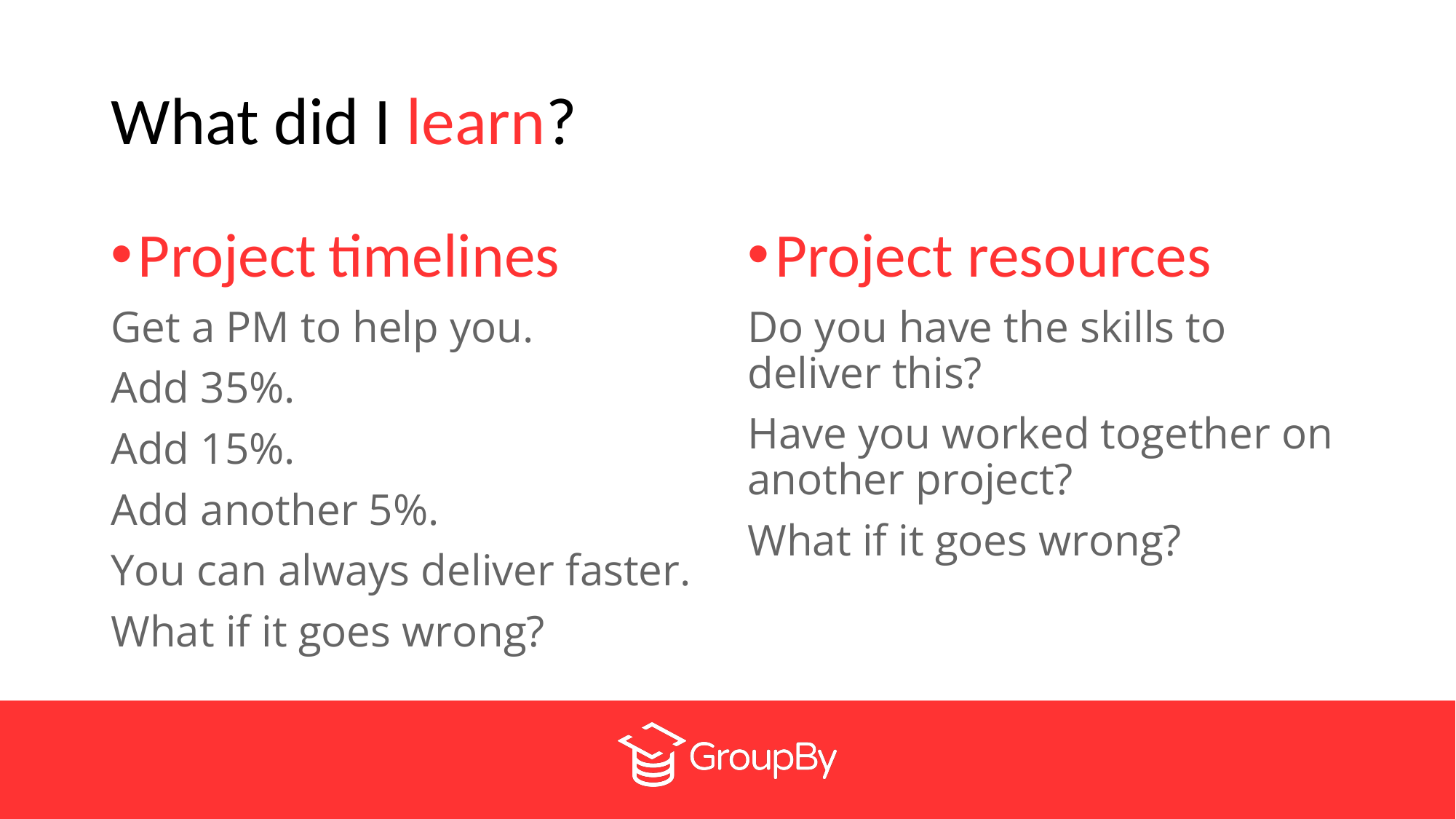

# What did I learn?
Project timelines
Get a PM to help you.
Add 35%.
Add 15%.
Add another 5%.
You can always deliver faster.
What if it goes wrong?

Project resources
Do you have the skills to deliver this?
Have you worked together on another project?
What if it goes wrong?